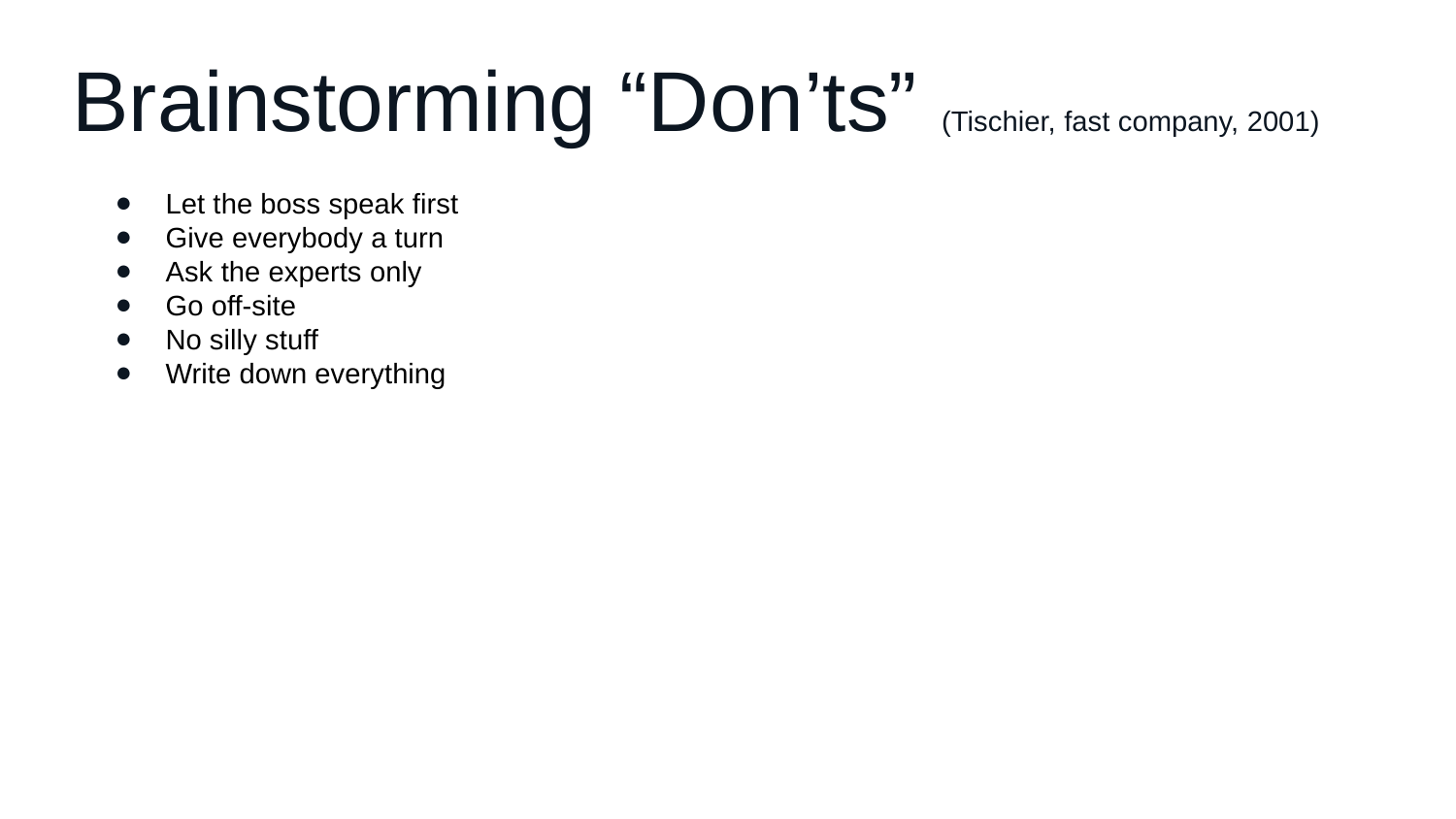

# Brainstorming “Don’ts” (Tischier, fast company, 2001)
Let the boss speak first
Give everybody a turn
Ask the experts only
Go off-site
No silly stuff
Write down everything